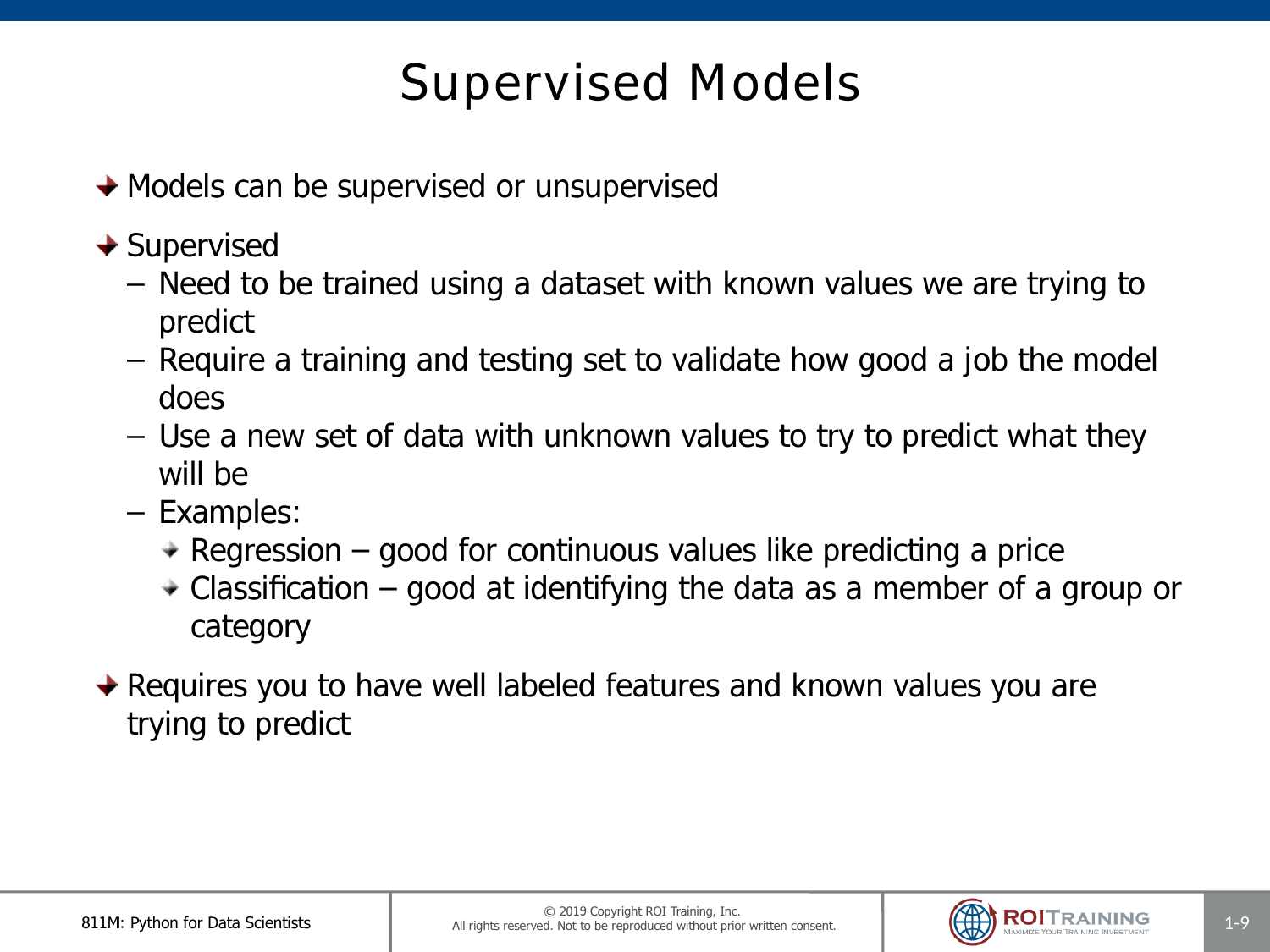

# Supervised Models
Models can be supervised or unsupervised
Supervised
Need to be trained using a dataset with known values we are trying to predict
Require a training and testing set to validate how good a job the model does
Use a new set of data with unknown values to try to predict what they will be
Examples:
Regression – good for continuous values like predicting a price
Classification – good at identifying the data as a member of a group or category
Requires you to have well labeled features and known values you are trying to predict